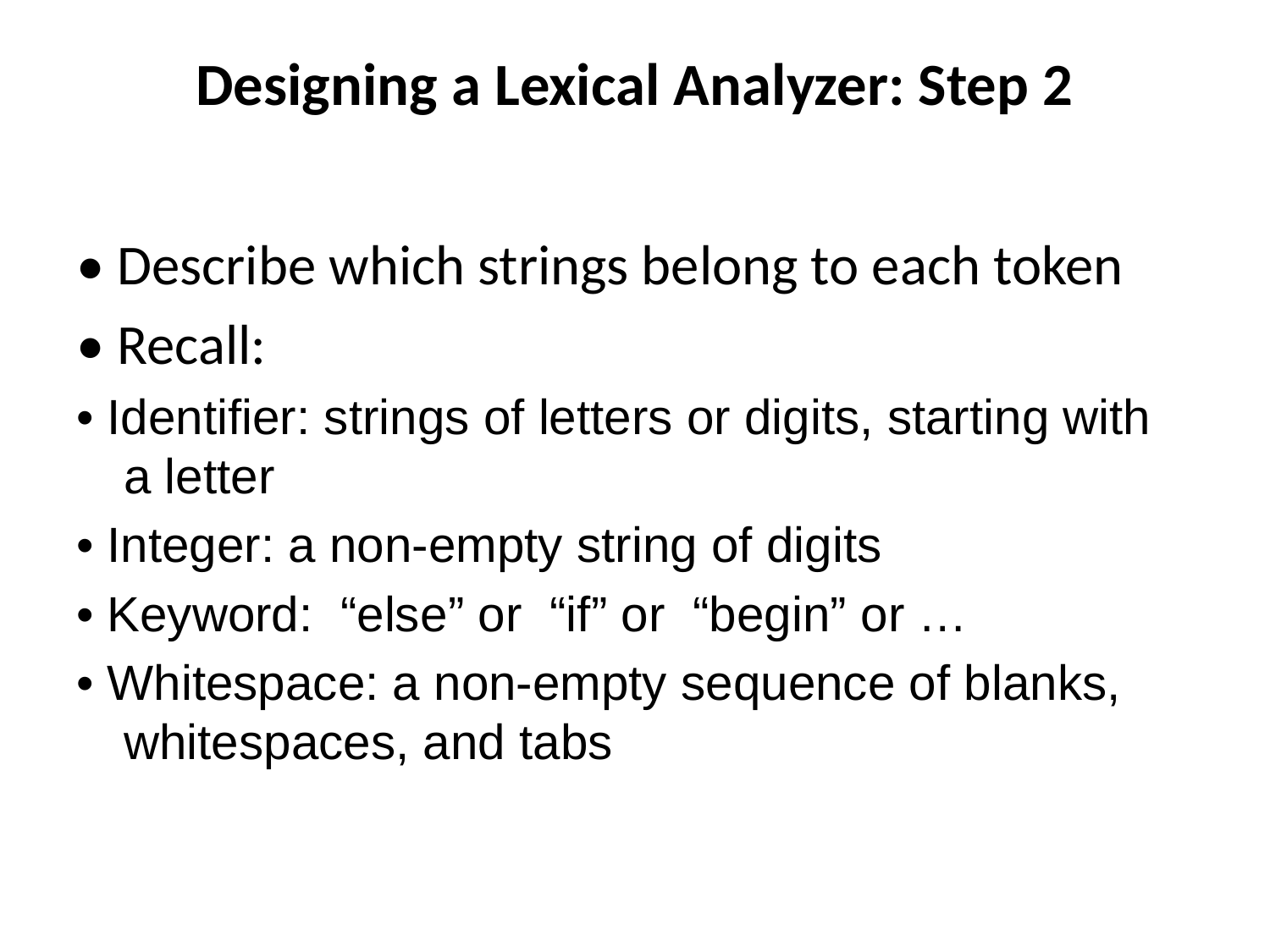

# Designing a Lexical Analyzer: Step 2
• Describe which strings belong to each token
• Recall:
• Identifier: strings of letters or digits, starting with a letter
• Integer: a non-empty string of digits
• Keyword:  “else” or  “if” or  “begin” or …
• Whitespace: a non-empty sequence of blanks, whitespaces, and tabs